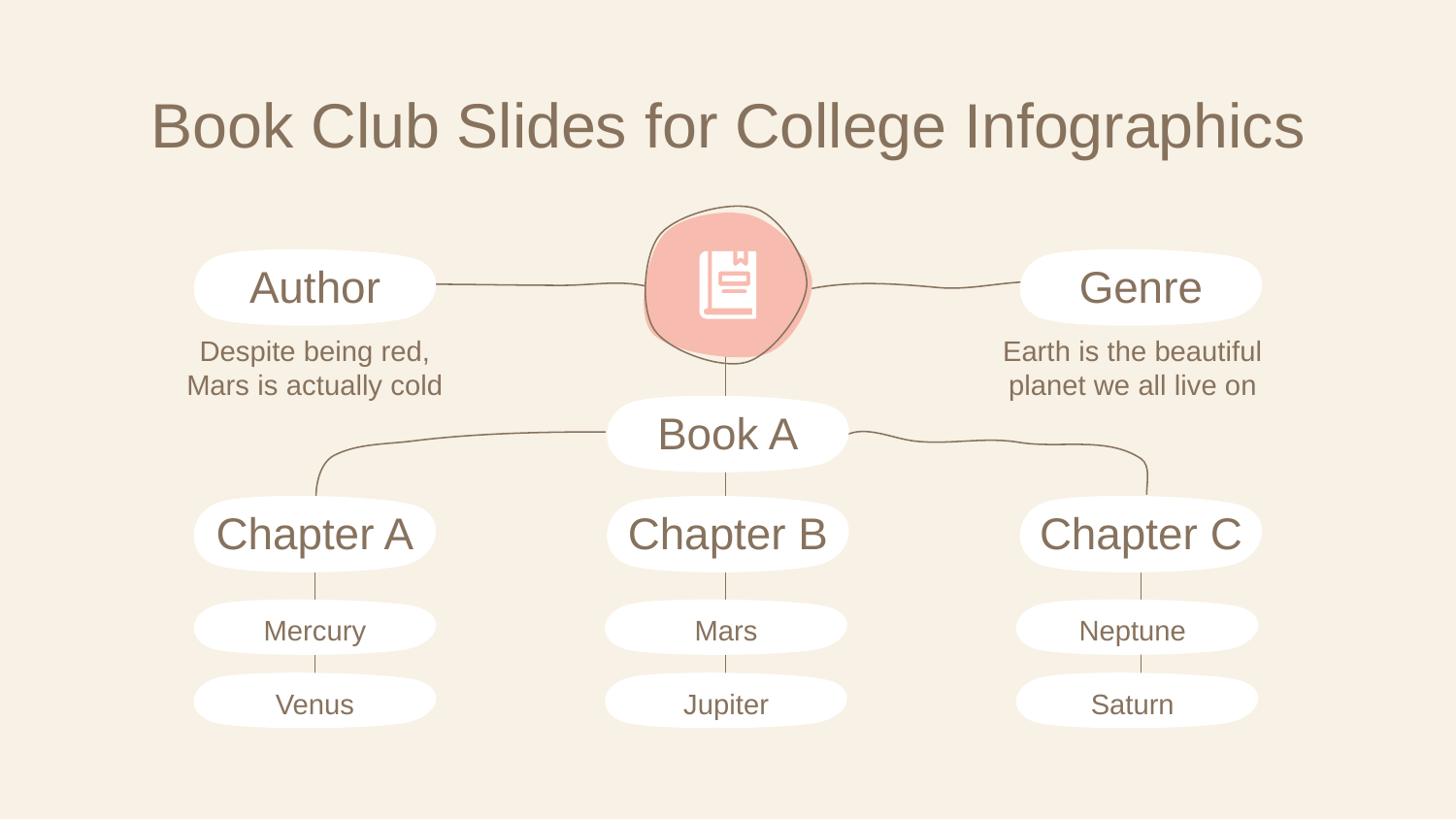

# Book Club Slides for College Infographics

Author
Genre

Despite being red, Mars is actually cold
Earth is the beautiful planet we all live on
Book A

Chapter A
Chapter B
Chapter C

Mercury
Mars
Neptune
Venus
Jupiter
Saturn